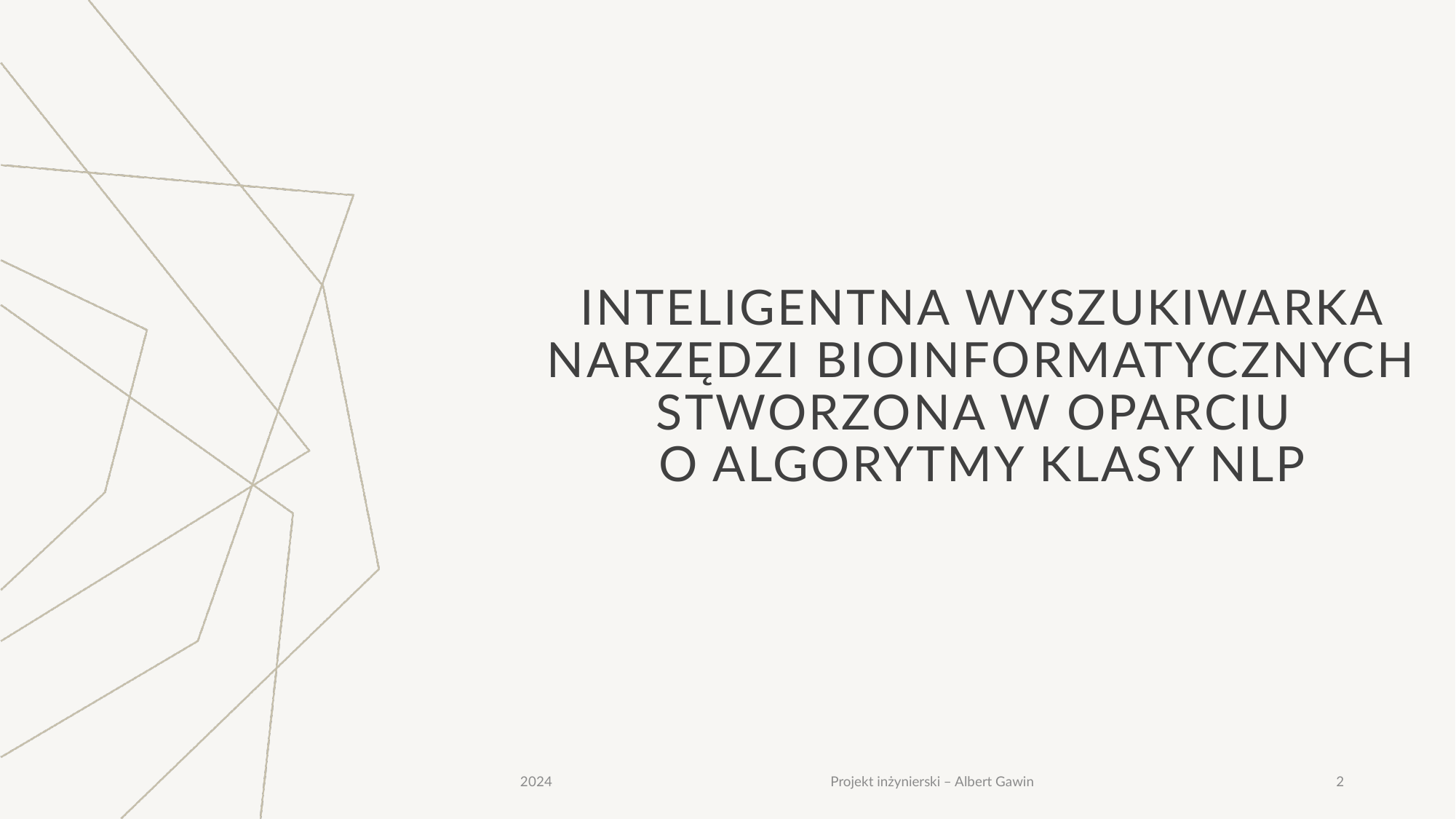

# Inteligentna wyszukiwarka narzędzi bioinformatycznych stworzona w oparciu o algorytmy klasy NLP
2024
Projekt inżynierski – Albert Gawin
2